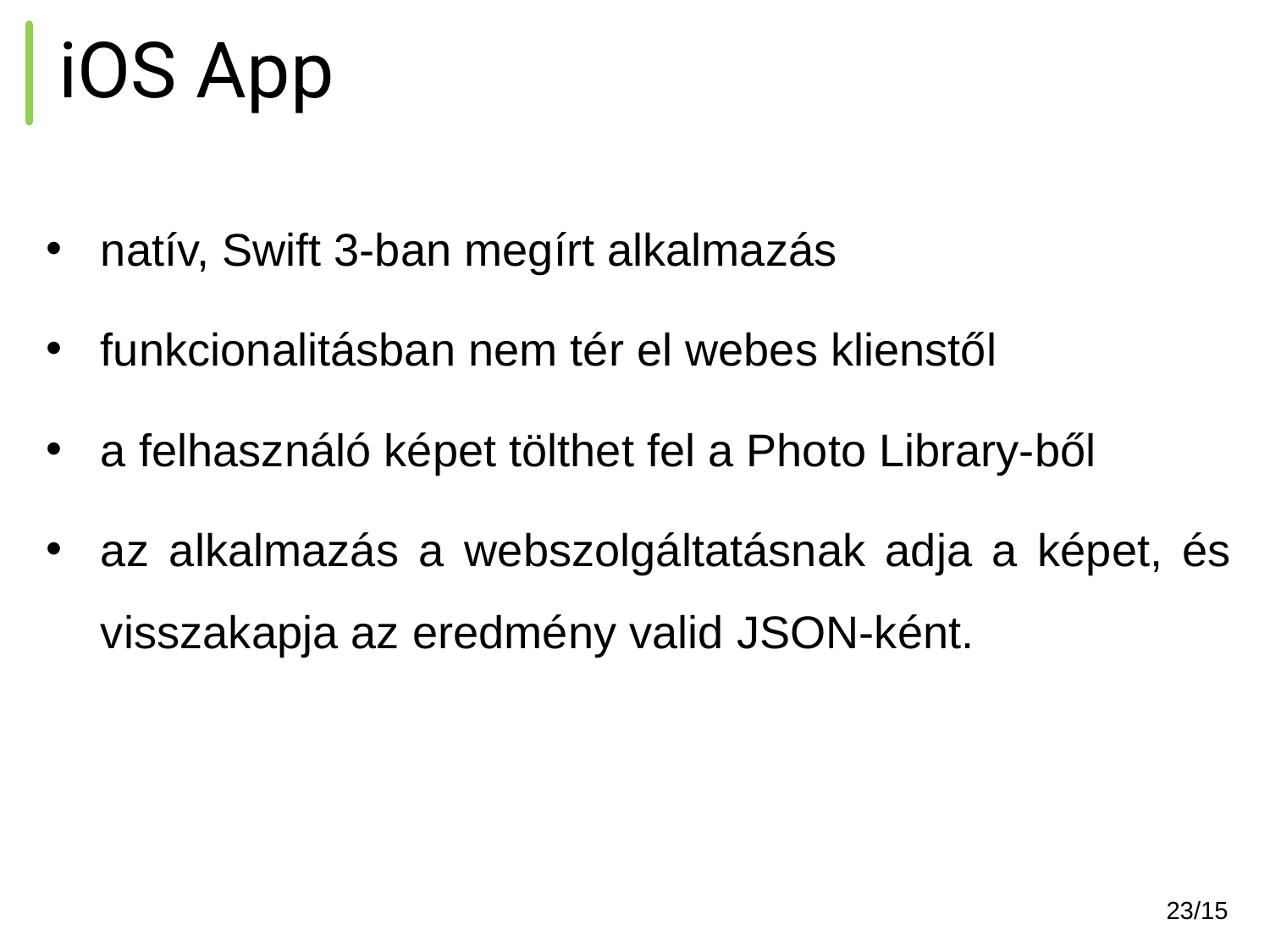

# iOS App
natív, Swift 3-ban megírt alkalmazás
funkcionalitásban nem tér el webes klienstől
a felhasználó képet tölthet fel a Photo Library-ből
az alkalmazás a webszolgáltatásnak adja a képet, és visszakapja az eredmény valid JSON-ként.
23/15